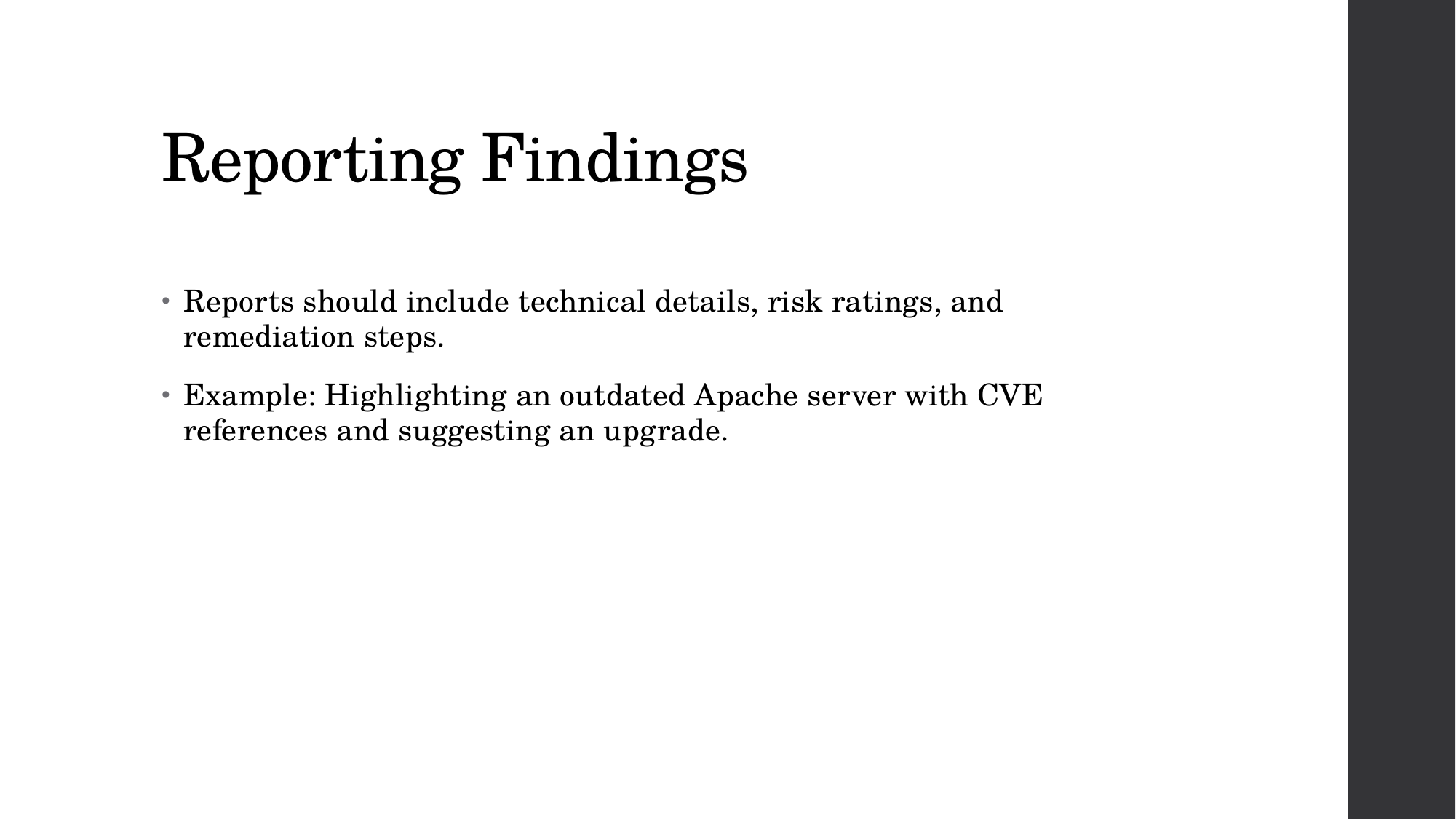

# Reporting Findings

Reports should include technical details, risk ratings, and remediation steps.
Example: Highlighting an outdated Apache server with CVE references and suggesting an upgrade.